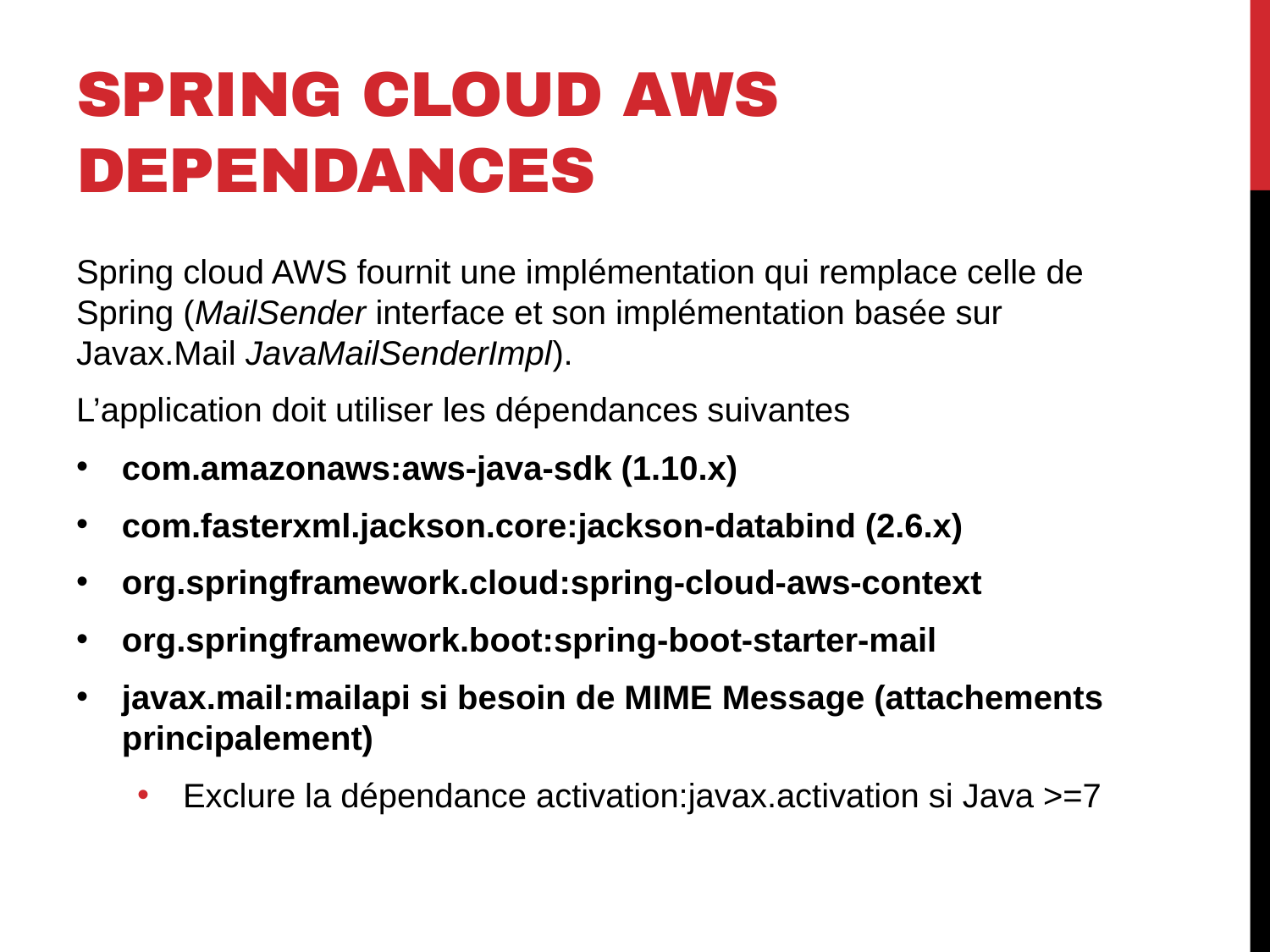

# SPRING cloud aws Dependances
Spring cloud AWS fournit une implémentation qui remplace celle de Spring (MailSender interface et son implémentation basée sur Javax.Mail JavaMailSenderImpl).
L’application doit utiliser les dépendances suivantes
com.amazonaws:aws-java-sdk (1.10.x)
com.fasterxml.jackson.core:jackson-databind (2.6.x)
org.springframework.cloud:spring-cloud-aws-context
org.springframework.boot:spring-boot-starter-mail
javax.mail:mailapi si besoin de MIME Message (attachements principalement)
Exclure la dépendance activation:javax.activation si Java >=7